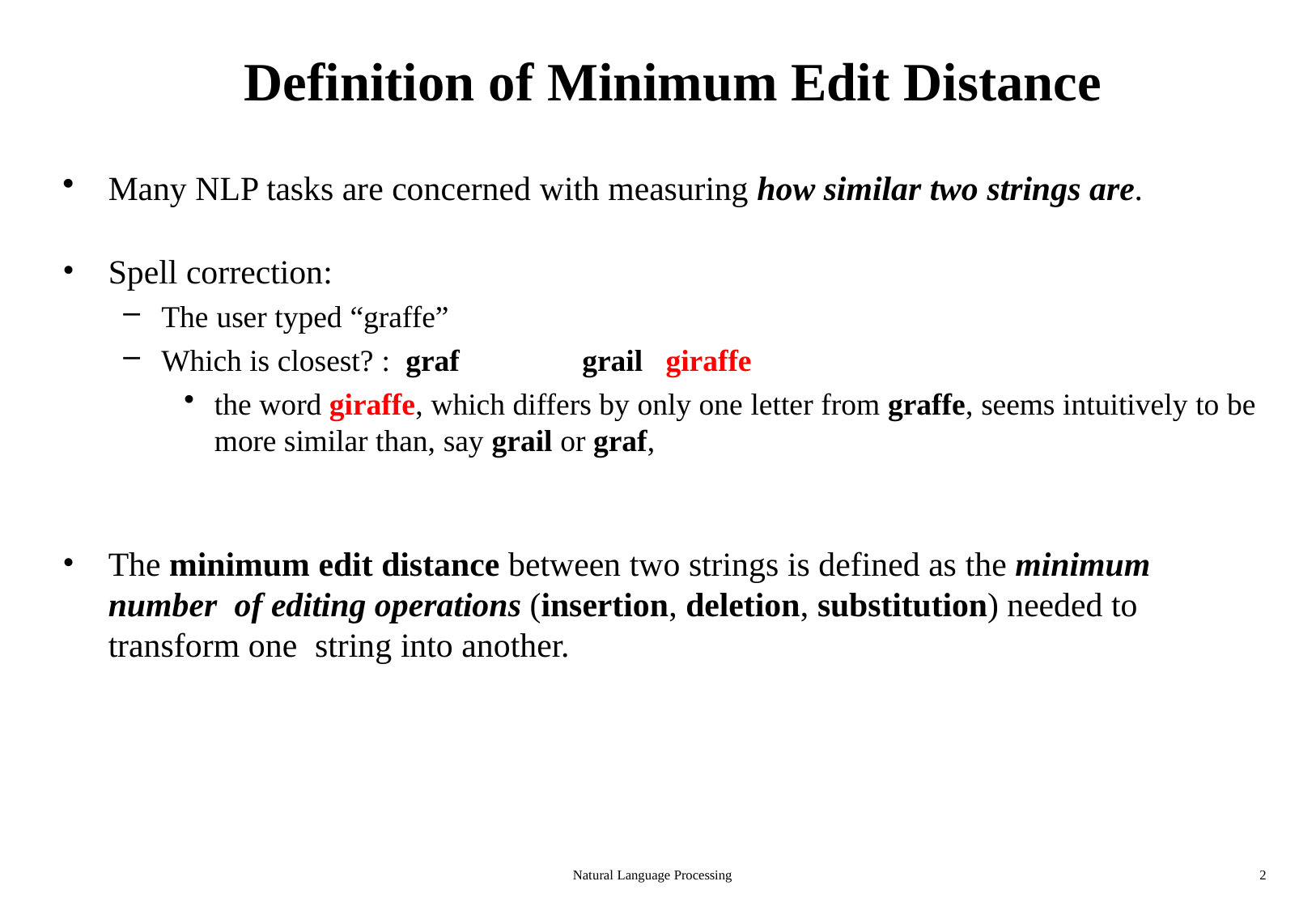

# Definition of Minimum Edit Distance
Many NLP tasks are concerned with measuring how similar two strings are.

Spell correction:
The user typed “graffe”
Which is closest? : graf	grail	giraffe
the word giraffe, which differs by only one letter from graffe, seems intuitively to be
more similar than, say grail or graf,

The minimum edit distance between two strings is defined as the minimum number  of editing operations (insertion, deletion, substitution) needed to transform one  string into another.
Natural Language Processing
2